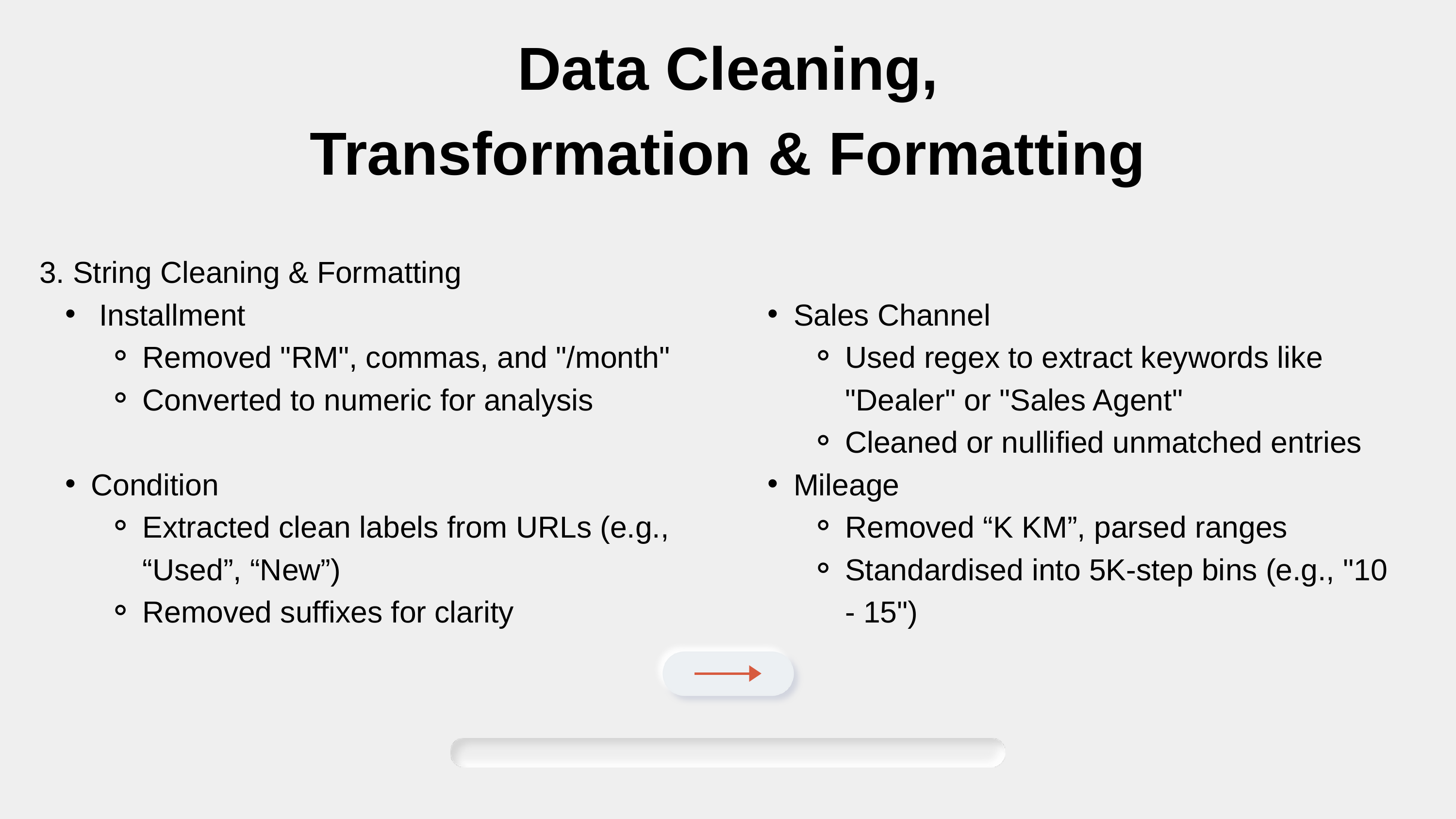

Data Cleaning, Transformation & Formatting
3. String Cleaning & Formatting
 Installment
Removed "RM", commas, and "/month"
Converted to numeric for analysis

Condition
Extracted clean labels from URLs (e.g., “Used”, “New”)
Removed suffixes for clarity
Sales Channel
Used regex to extract keywords like "Dealer" or "Sales Agent"
Cleaned or nullified unmatched entries
Mileage
Removed “K KM”, parsed ranges
Standardised into 5K-step bins (e.g., "10 - 15")